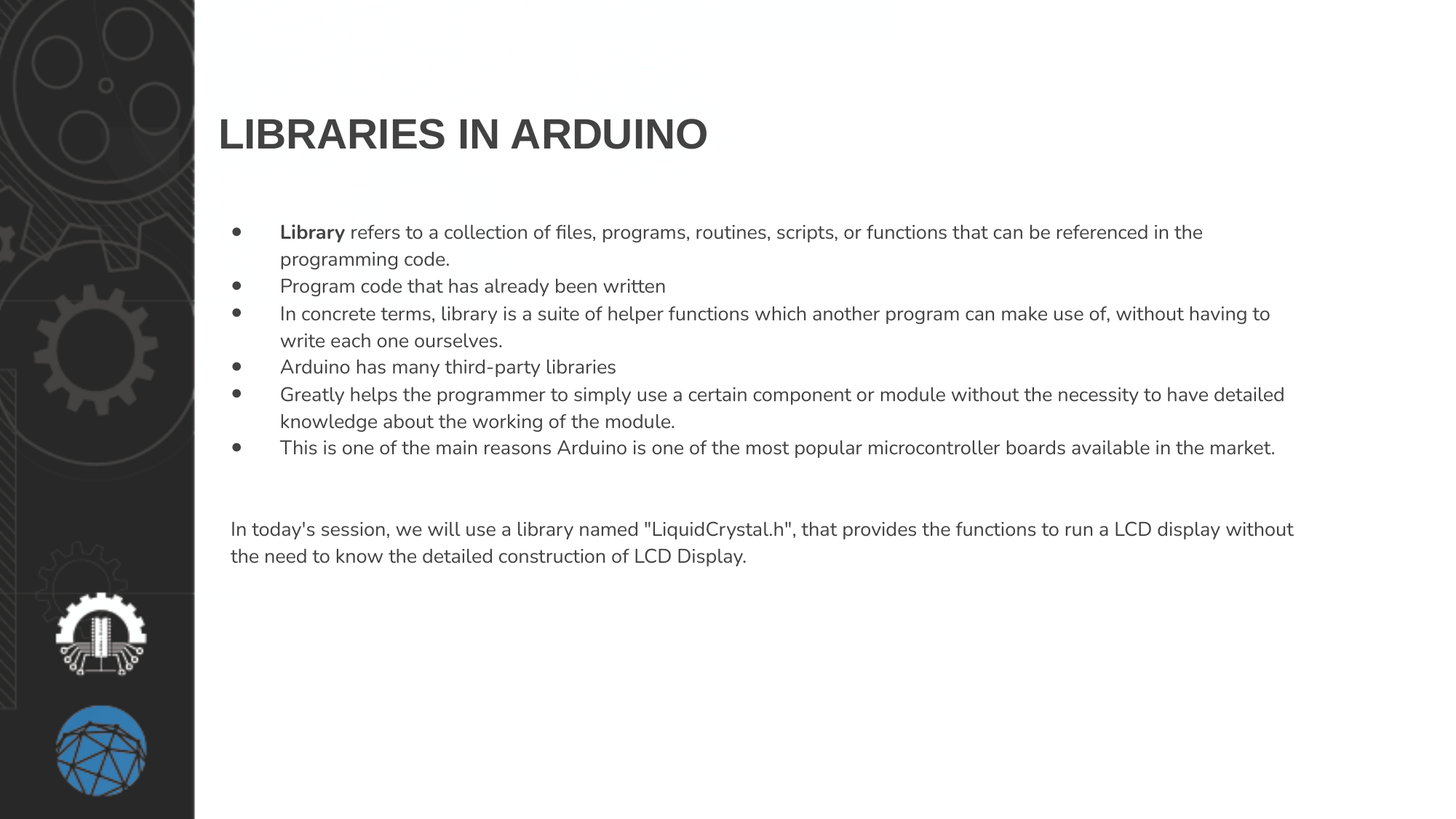

# LIBRARIES IN ARDUINO
Library refers to a collection of files, programs, routines, scripts, or functions that can be referenced in the programming code.
Program code that has already been written
In concrete terms, library is a suite of helper functions which another program can make use of, without having to write each one ourselves.
Arduino has many third-party libraries
Greatly helps the programmer to simply use a certain component or module without the necessity to have detailed knowledge about the working of the module.
This is one of the main reasons Arduino is one of the most popular microcontroller boards available in the market.

In today's session, we will use a library named "LiquidCrystal.h", that provides the functions to run a LCD display without the need to know the detailed construction of LCD Display.